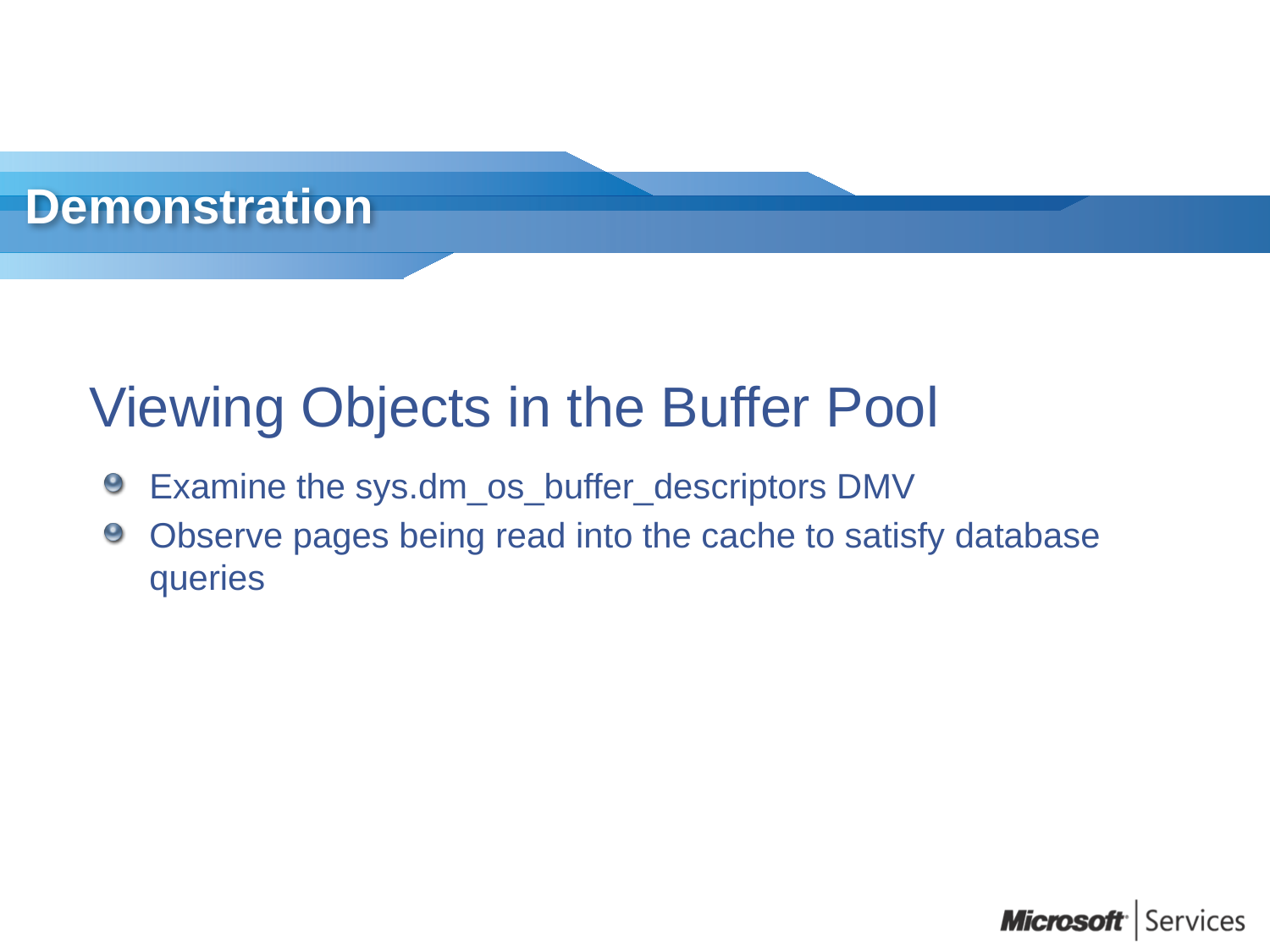

# Viewing Objects in the Buffer Pool
Examine the sys.dm_os_buffer_descriptors DMV
Observe pages being read into the cache to satisfy database queries
15
Microsoft Confidential